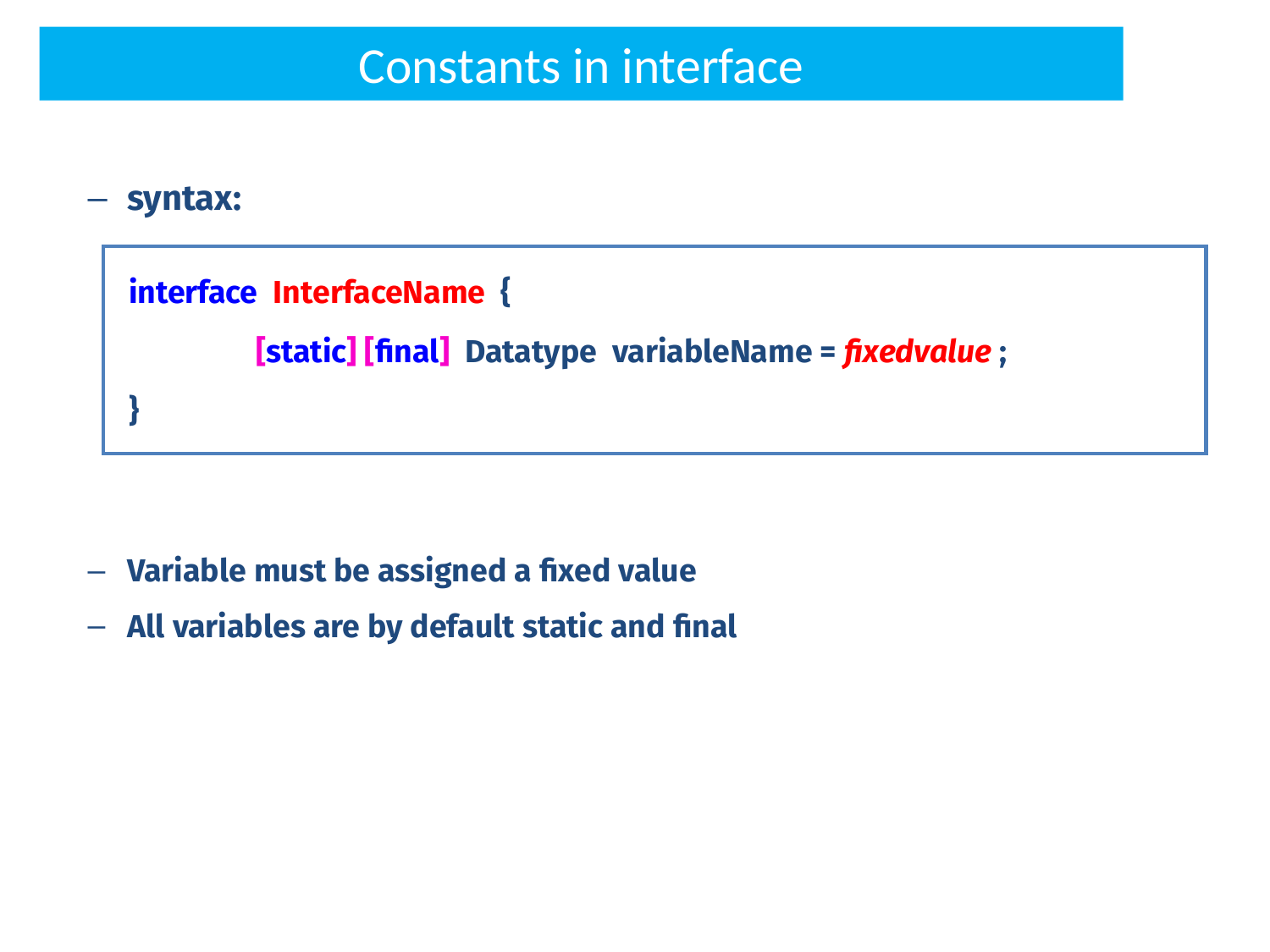

# Constants in interface
syntax:

Variable must be assigned a fixed value
All variables are by default static and final

interface  InterfaceName  {
	[static] [final]  Datatype  variableName = fixedvalue ;
}